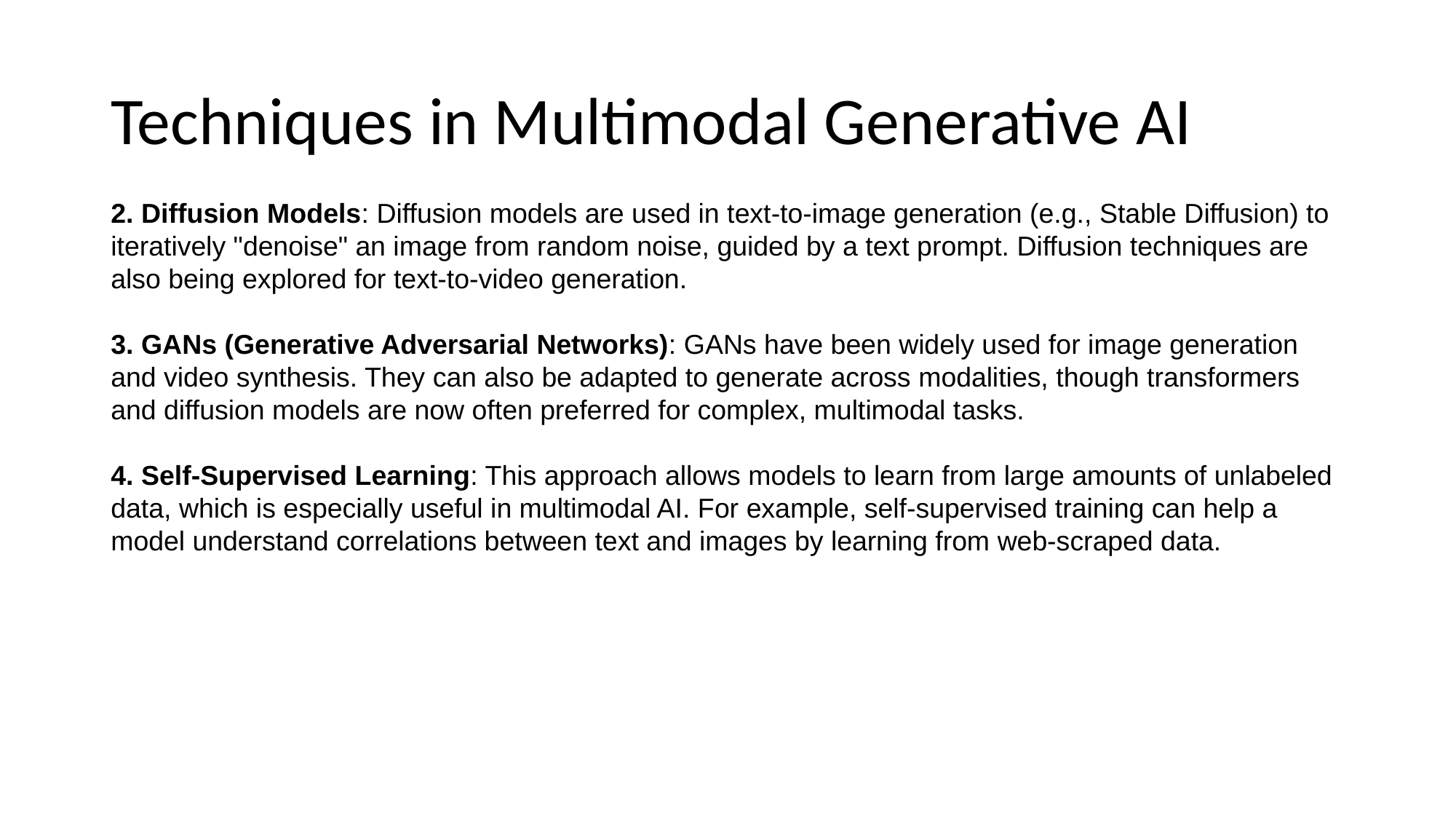

# Techniques in Multimodal Generative AI
2. Diffusion Models: Diffusion models are used in text-to-image generation (e.g., Stable Diffusion) to iteratively "denoise" an image from random noise, guided by a text prompt. Diffusion techniques are also being explored for text-to-video generation.

3. GANs (Generative Adversarial Networks): GANs have been widely used for image generation and video synthesis. They can also be adapted to generate across modalities, though transformers and diffusion models are now often preferred for complex, multimodal tasks.

4. Self-Supervised Learning: This approach allows models to learn from large amounts of unlabeled data, which is especially useful in multimodal AI. For example, self-supervised training can help a model understand correlations between text and images by learning from web-scraped data.